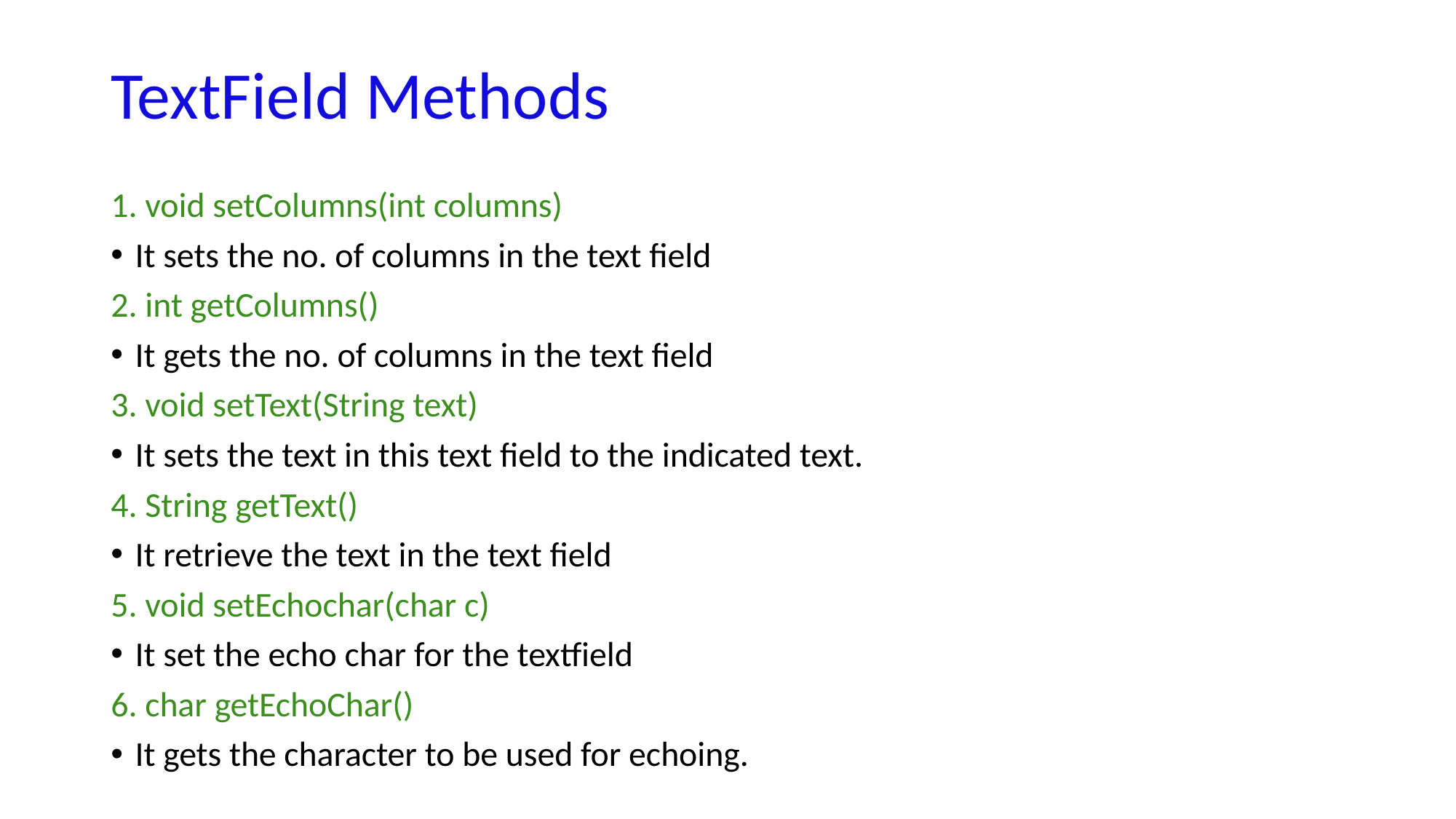

# TextField Methods
1. void setColumns(int columns)
It sets the no. of columns in the text field
2. int getColumns()
It gets the no. of columns in the text field
3. void setText(String text)
It sets the text in this text field to the indicated text.
4. String getText()
It retrieve the text in the text field
5. void setEchochar(char c)
It set the echo char for the textfield
6. char getEchoChar()
It gets the character to be used for echoing.